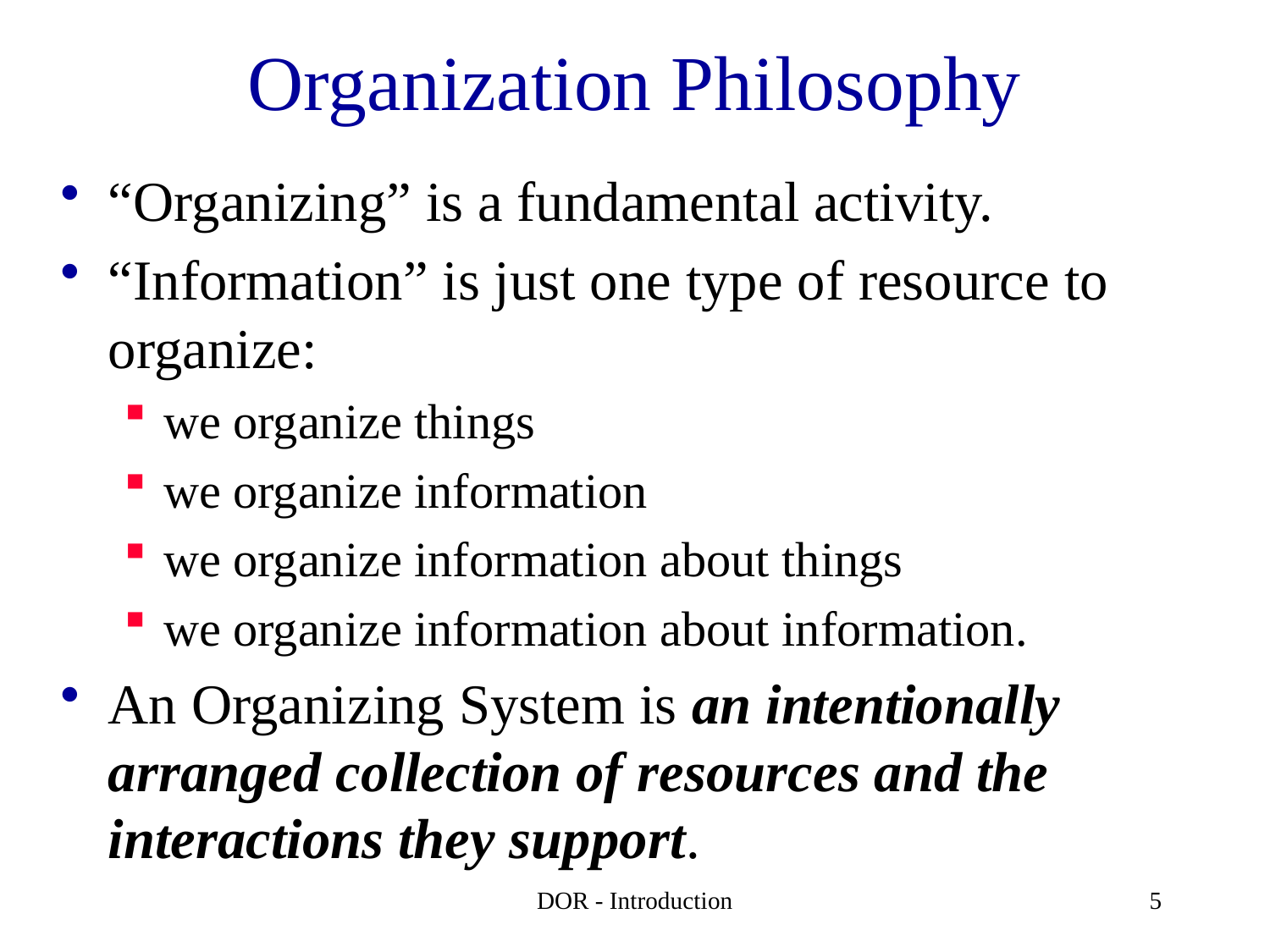

# Organization Philosophy
“Organizing” is a fundamental activity.
“Information” is just one type of resource to organize:
we organize things
we organize information
we organize information about things
we organize information about information.
An Organizing System is an intentionally arranged collection of resources and the interactions they support.
DOR - Introduction
5